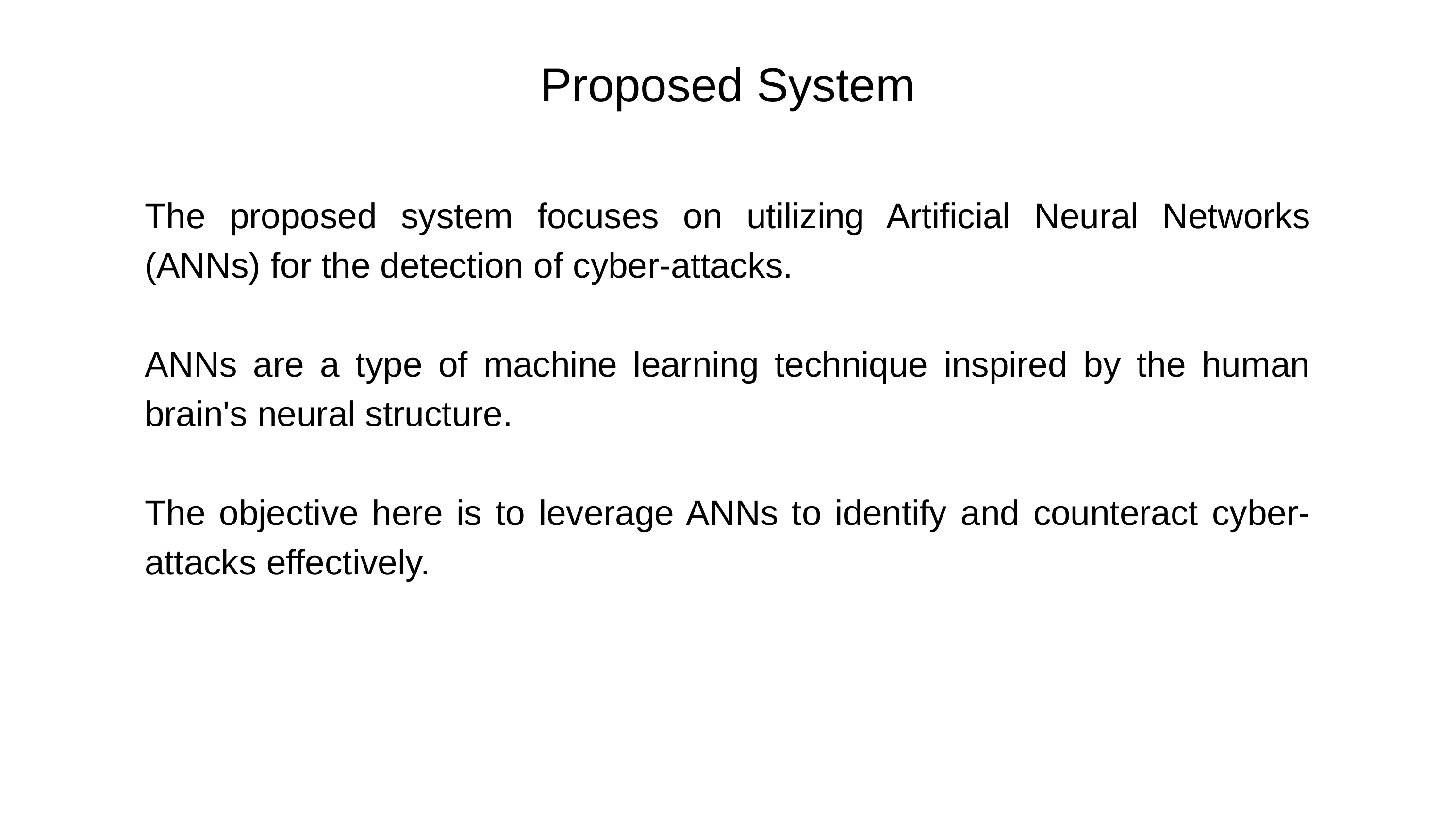

Proposed System
The proposed system focuses on utilizing Artificial Neural Networks (ANNs) for the detection of cyber-attacks.

ANNs are a type of machine learning technique inspired by the human brain's neural structure.

The objective here is to leverage ANNs to identify and counteract cyber-attacks effectively.